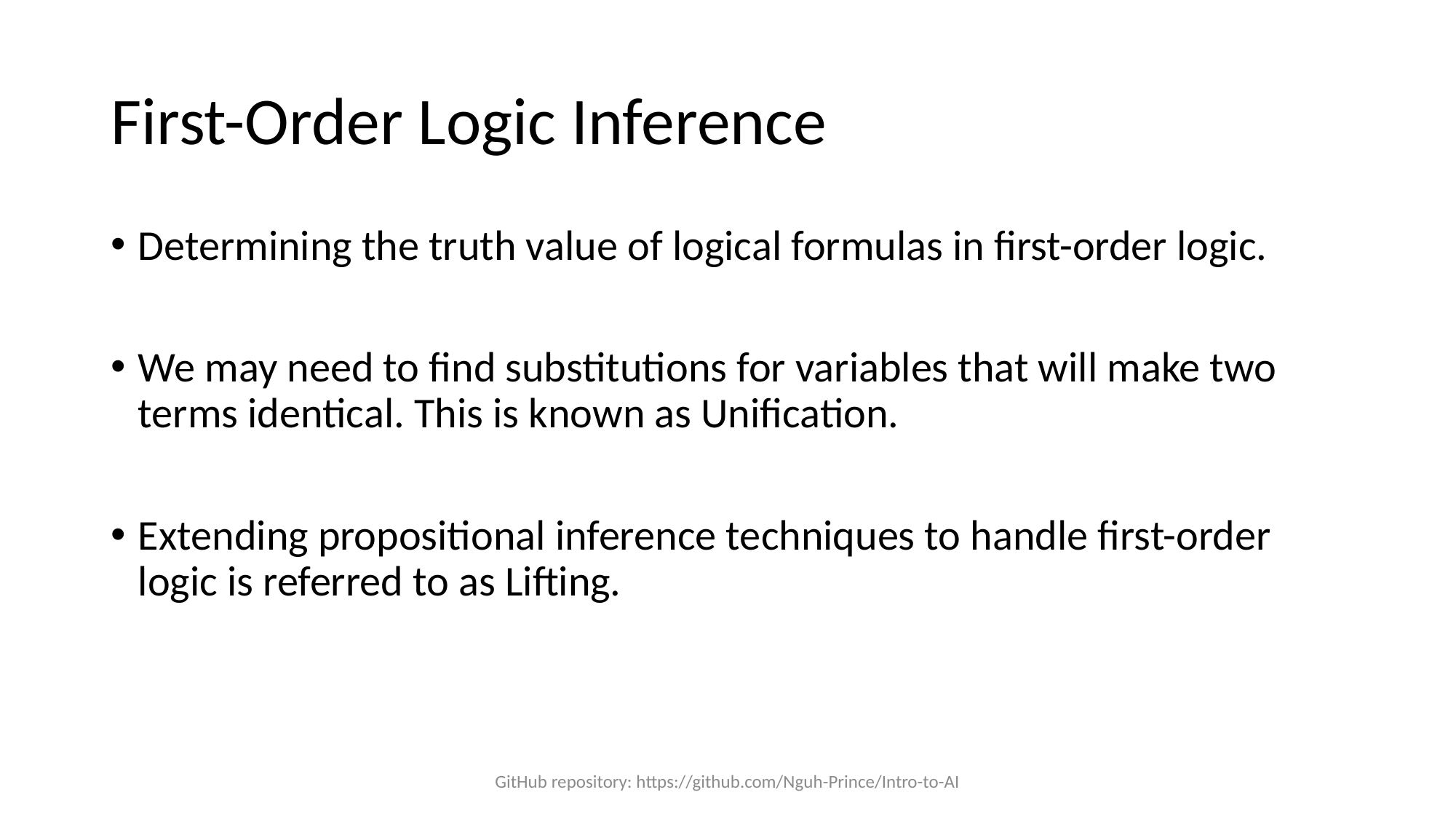

# First-Order Logic Inference
Determining the truth value of logical formulas in first-order logic.

We may need to find substitutions for variables that will make two terms identical. This is known as Unification.

Extending propositional inference techniques to handle first-order logic is referred to as Lifting.
GitHub repository: https://github.com/Nguh-Prince/Intro-to-AI